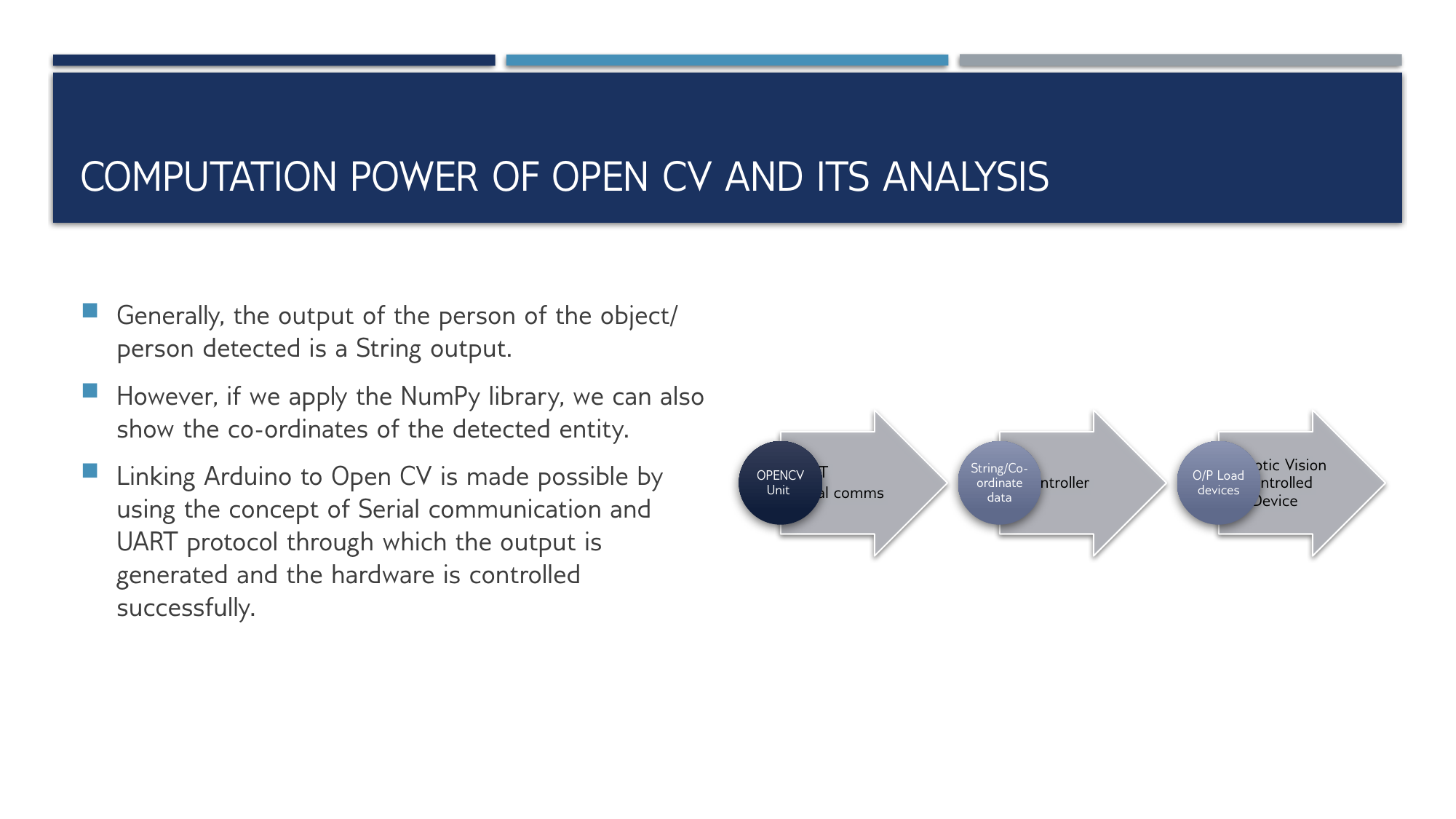

# COMPUTATION POWER OF OPEN CV AND ITS ANALYSIS
UART
Serial comms
OPENCV Unit
Controller
String/Co-ordinate data
Robotic Vision Controlled Device
O/P Load devices
Generally, the output of the person of the object/ person detected is a String output.
However, if we apply the NumPy library, we can also show the co-ordinates of the detected entity.
Linking Arduino to Open CV is made possible by using the concept of Serial communication and UART protocol through which the output is generated and the hardware is controlled successfully.